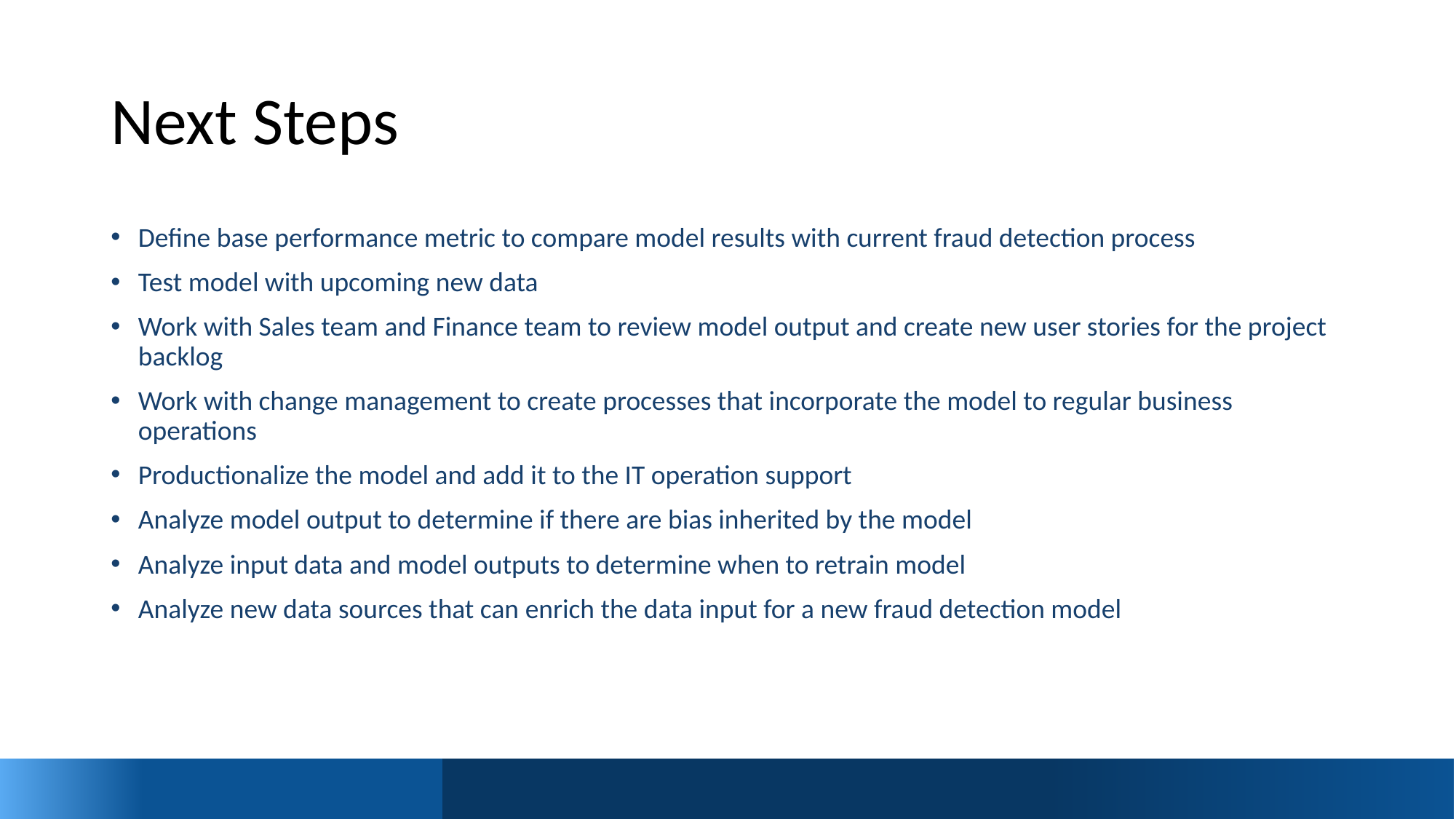

# Next Steps
Define base performance metric to compare model results with current fraud detection process
Test model with upcoming new data
Work with Sales team and Finance team to review model output and create new user stories for the project backlog
Work with change management to create processes that incorporate the model to regular business operations
Productionalize the model and add it to the IT operation support
Analyze model output to determine if there are bias inherited by the model
Analyze input data and model outputs to determine when to retrain model
Analyze new data sources that can enrich the data input for a new fraud detection model

1